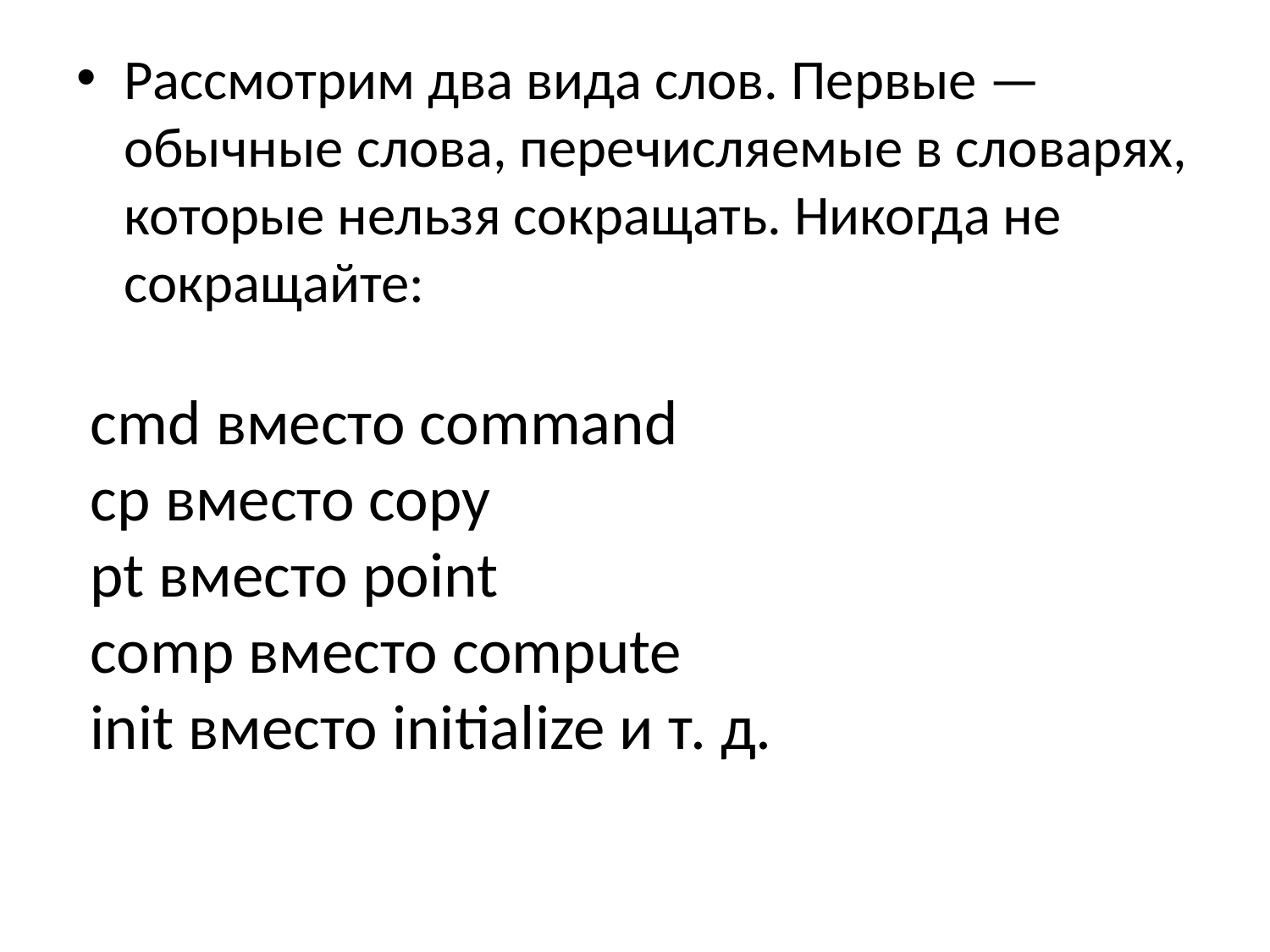

Рассмотрим два вида слов. Первые — обычные слова, перечисляемые в словарях, которые нельзя сокращать. Никогда не сокращайте:
#
cmd вместо command
cp вместо copy
pt вместо point
comp вместо compute
init вместо initialize и т. д.